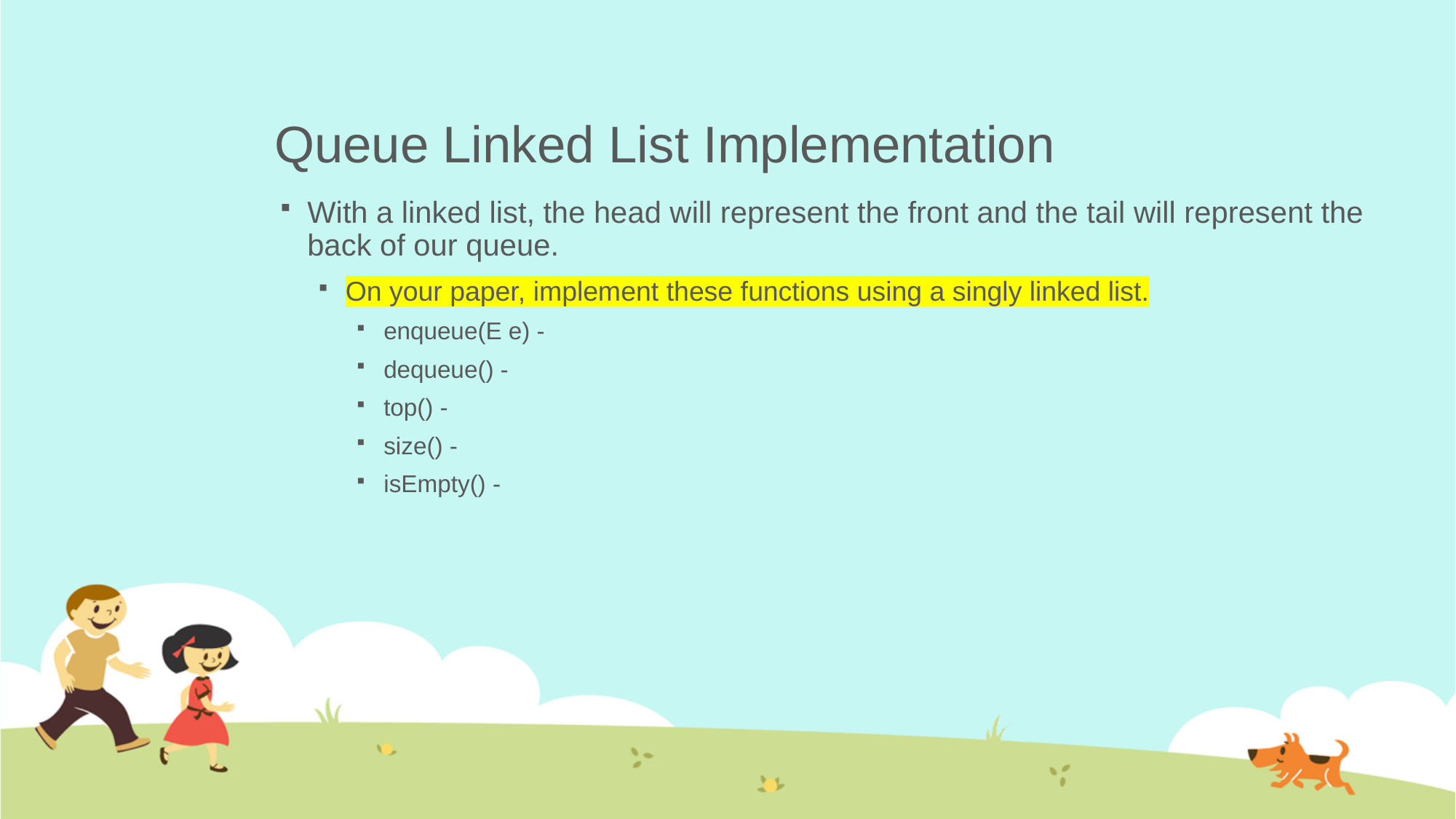

# Queue Linked List Implementation
With a linked list, the head will represent the front and the tail will represent the back of our queue.
On your paper, implement these functions using a singly linked list.
enqueue(E e) -
dequeue() -
top() -
size() -
isEmpty() -